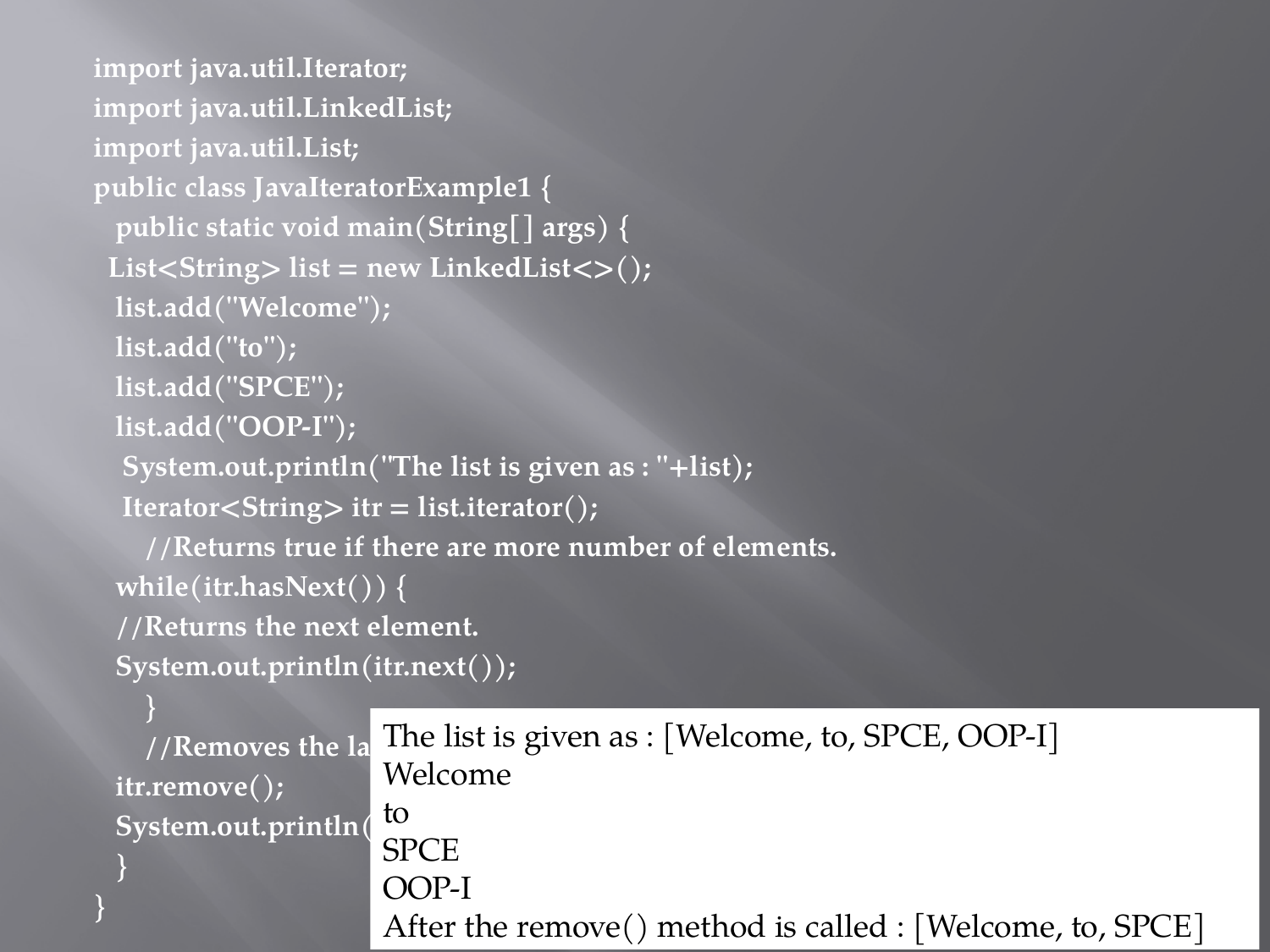

import java.util.Iterator;
import java.util.LinkedList;
import java.util.List;
public class JavaIteratorExample1 {
   public static void main(String[] args) {
  List<String> list = new LinkedList<>();
   list.add("Welcome");
   list.add("to");
   list.add("SPCE");
   list.add("OOP-I");
    System.out.println("The list is given as : "+list);
    Iterator<String> itr = list.iterator();
       //Returns true if there are more number of elements.
   while(itr.hasNext()) {
	   //Returns the next element.
	   System.out.println(itr.next());
       }
       //Removes the last element.
   itr.remove();
   System.out.println("After the remove() method is called : "+list);
   }
}
The list is given as : [Welcome, to, SPCE, OOP-I]
Welcome
to
SPCE
OOP-I
After the remove() method is called : [Welcome, to, SPCE]
9